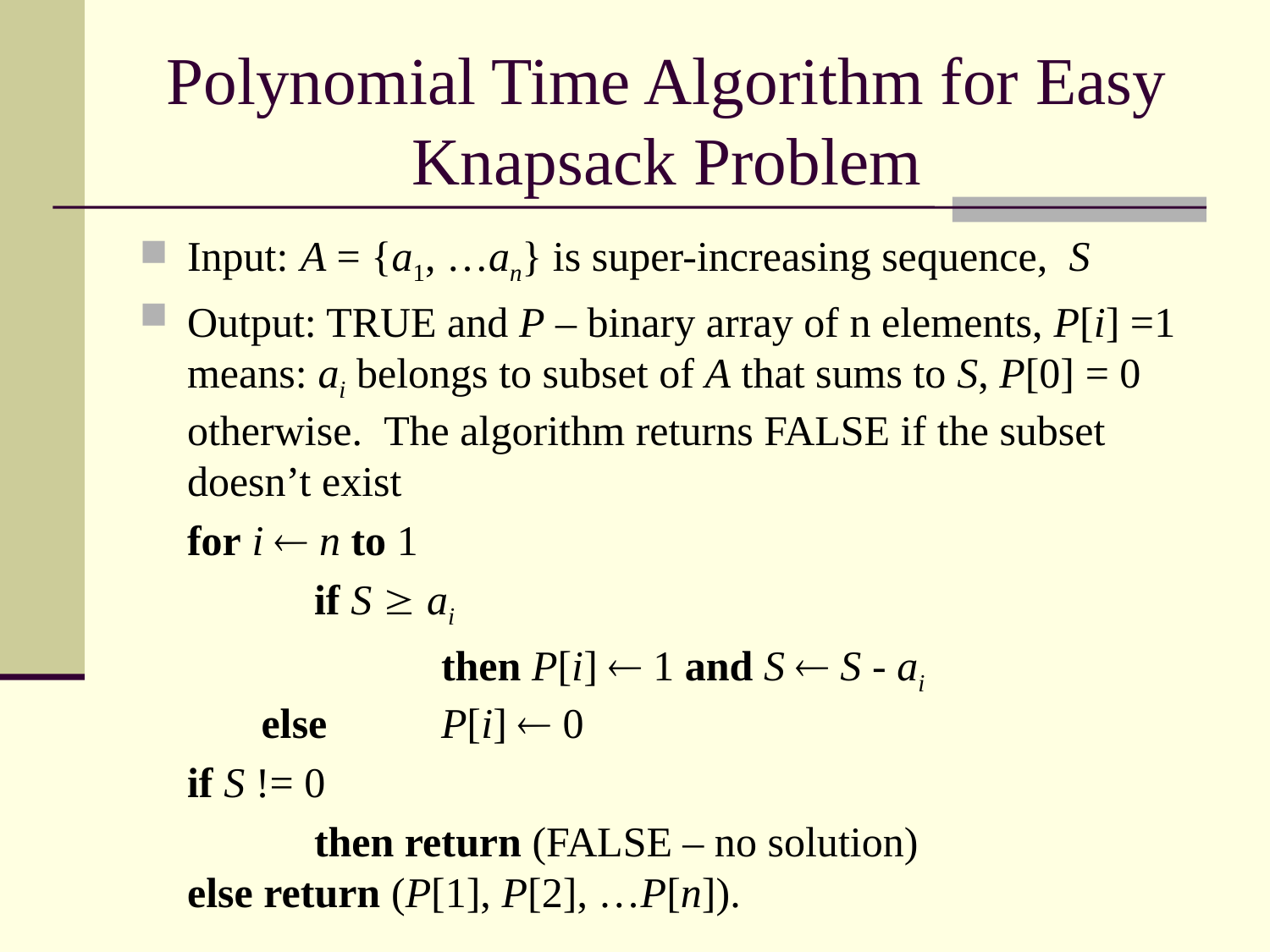

# Polynomial Time Algorithm for Easy Knapsack Problem
Input: A = {a1, …an} is super-increasing sequence,  S
Output: TRUE and P – binary array of n elements, P[i] =1 means: ai belongs to subset of A that sums to S, P[0] = 0 otherwise.  The algorithm returns FALSE if the subset doesn’t exist
	for i ← n to 1
		if S ≥ ai
			then P[i] ← 1 and S ← S - ai
       else 	P[i] ← 0
	if S != 0
		then return (FALSE – no solution)
else return (P[1], P[2], …P[n]).